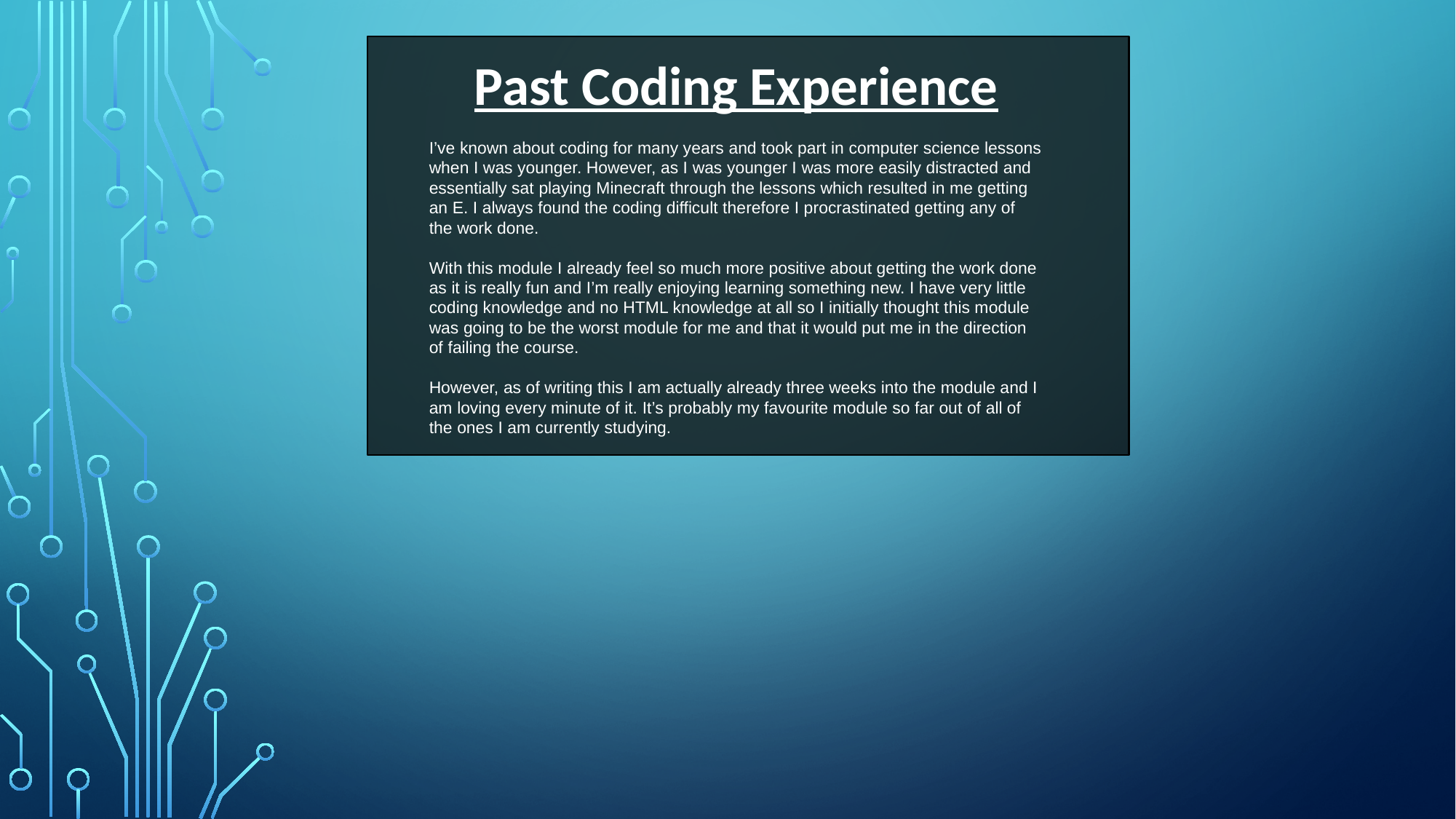

Past Coding Experience
I’ve known about coding for many years and took part in computer science lessons when I was younger. However, as I was younger I was more easily distracted and essentially sat playing Minecraft through the lessons which resulted in me getting an E. I always found the coding difficult therefore I procrastinated getting any of the work done.

With this module I already feel so much more positive about getting the work done as it is really fun and I’m really enjoying learning something new. I have very little coding knowledge and no HTML knowledge at all so I initially thought this module was going to be the worst module for me and that it would put me in the direction of failing the course.

However, as of writing this I am actually already three weeks into the module and I am loving every minute of it. It’s probably my favourite module so far out of all of the ones I am currently studying.